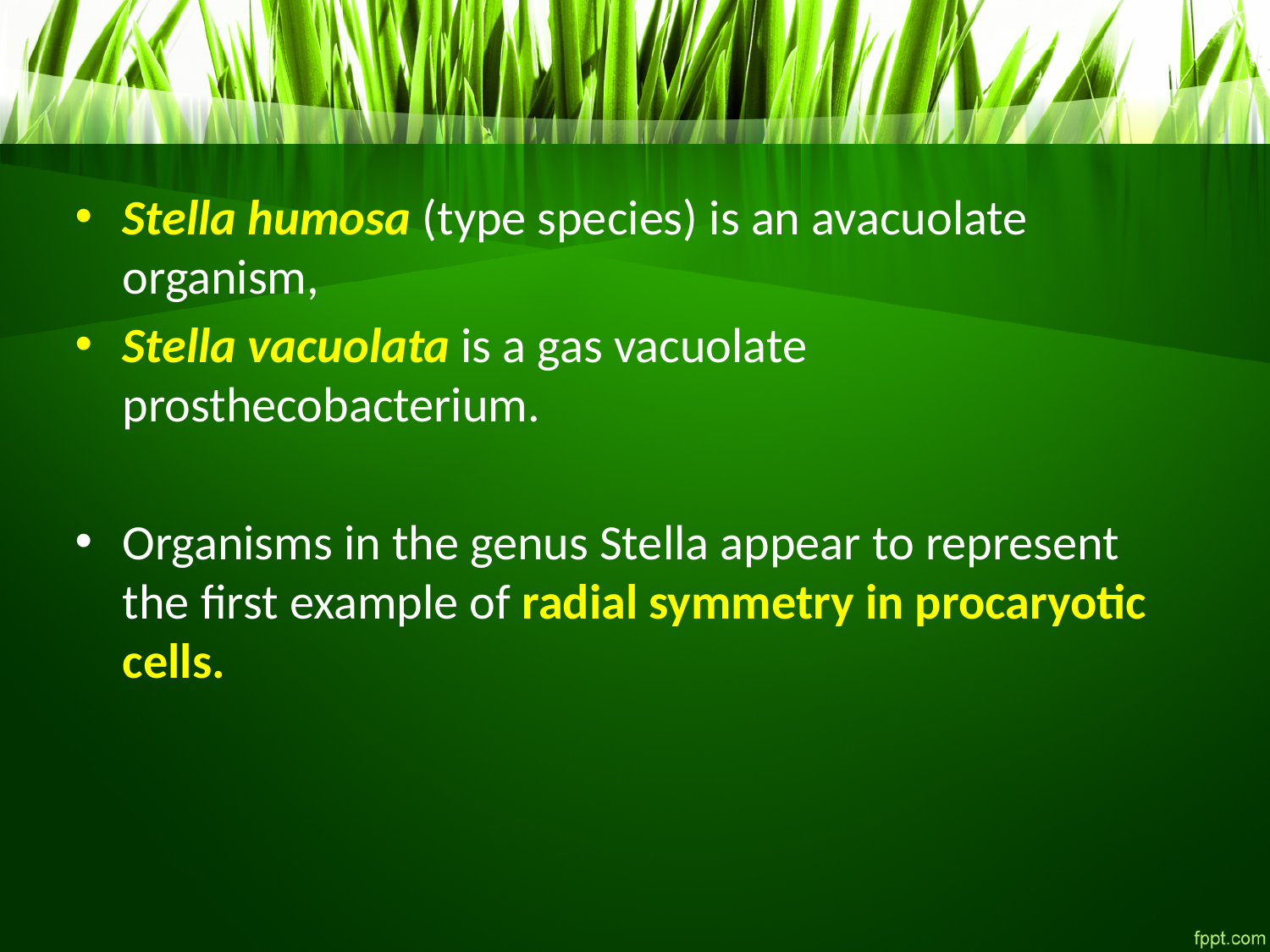

Stella humosa (type species) is an avacuolate organism,
Stella vacuolata is a gas vacuolate prosthecobacterium.

Organisms in the genus Stella appear to represent the first example of radial symmetry in procaryotic cells.